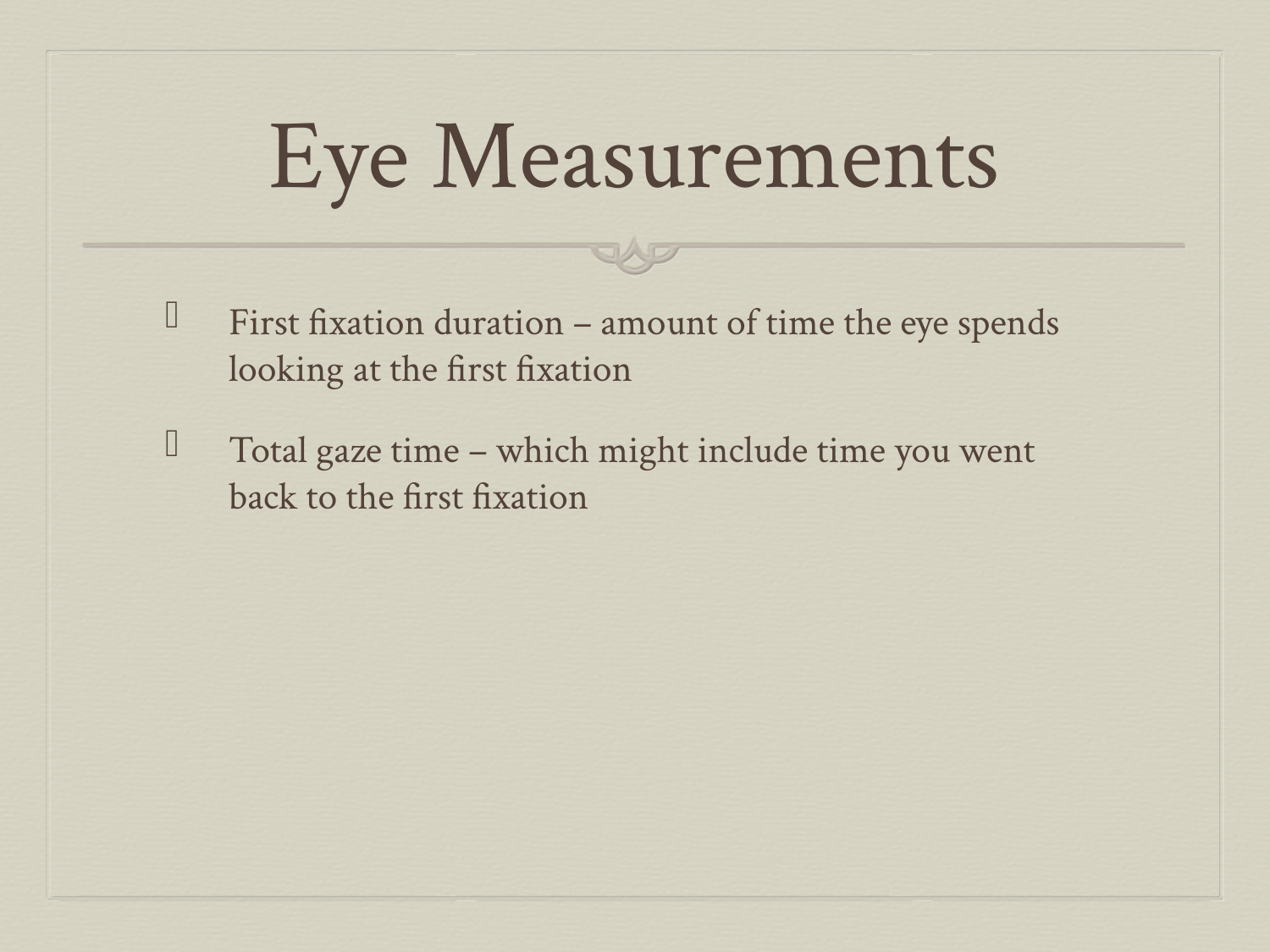

# Eye Measurements
First fixation duration – amount of time the eye spends looking at the first fixation
Total gaze time – which might include time you went back to the first fixation